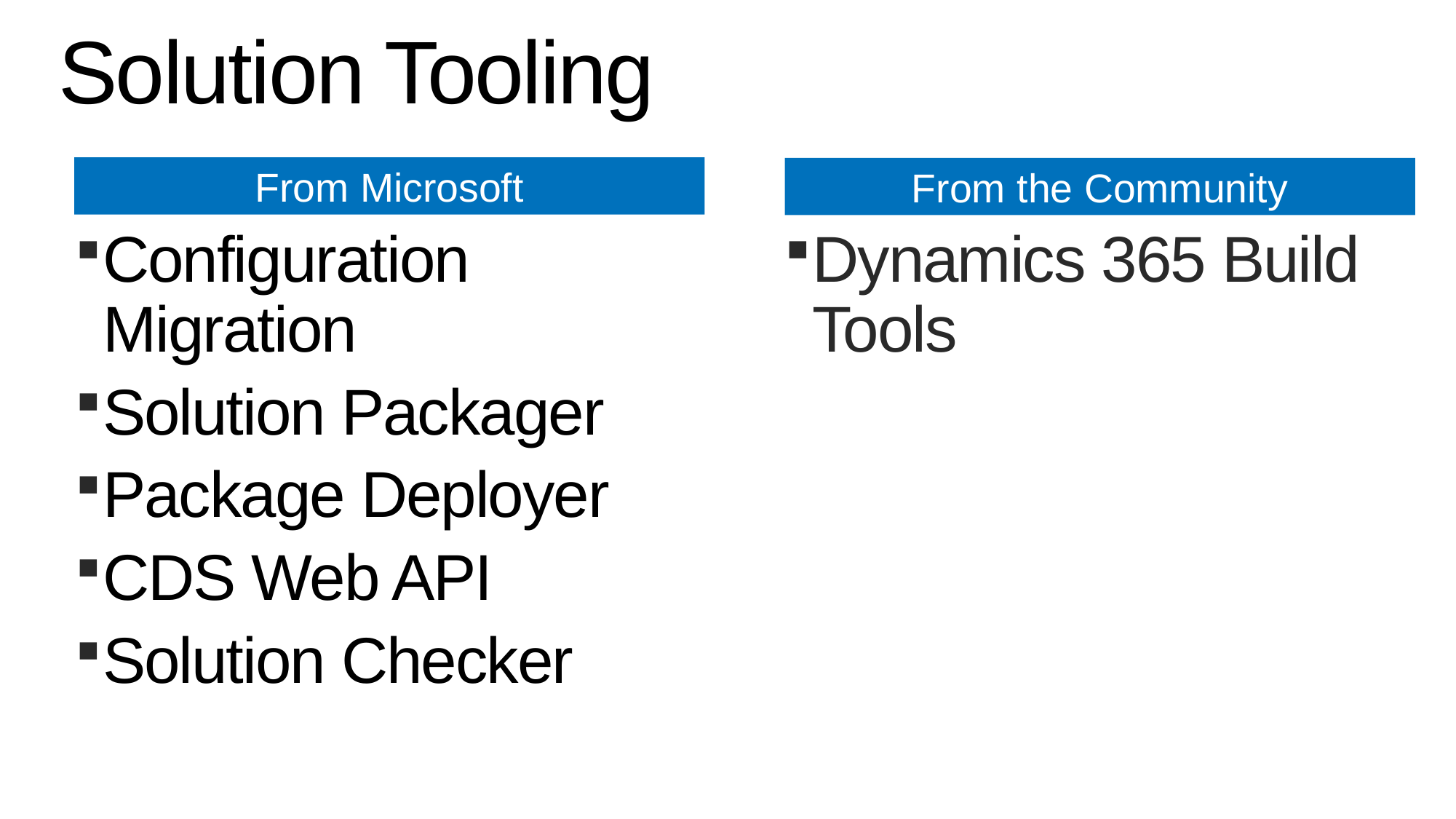

# Solution Tooling
From Microsoft
From the Community
Dynamics 365 Build Tools
Configuration Migration
Solution Packager
Package Deployer
CDS Web API
Solution Checker